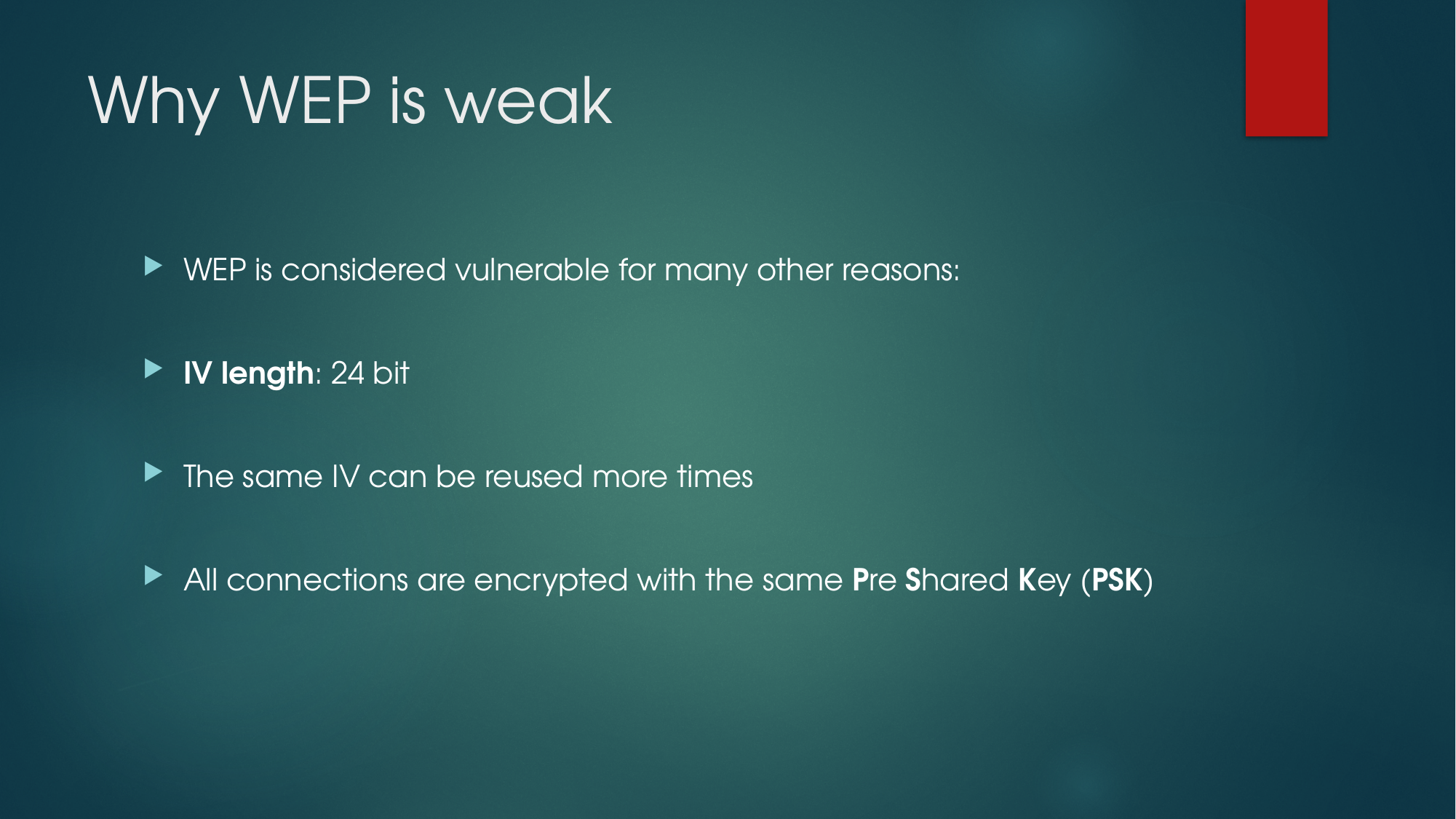

Why WEP is weak
WEP is considered vulnerable for many other reasons:

IV length: 24 bit

The same IV can be reused more times

All connections are encrypted with the same Pre Shared Key (PSK)